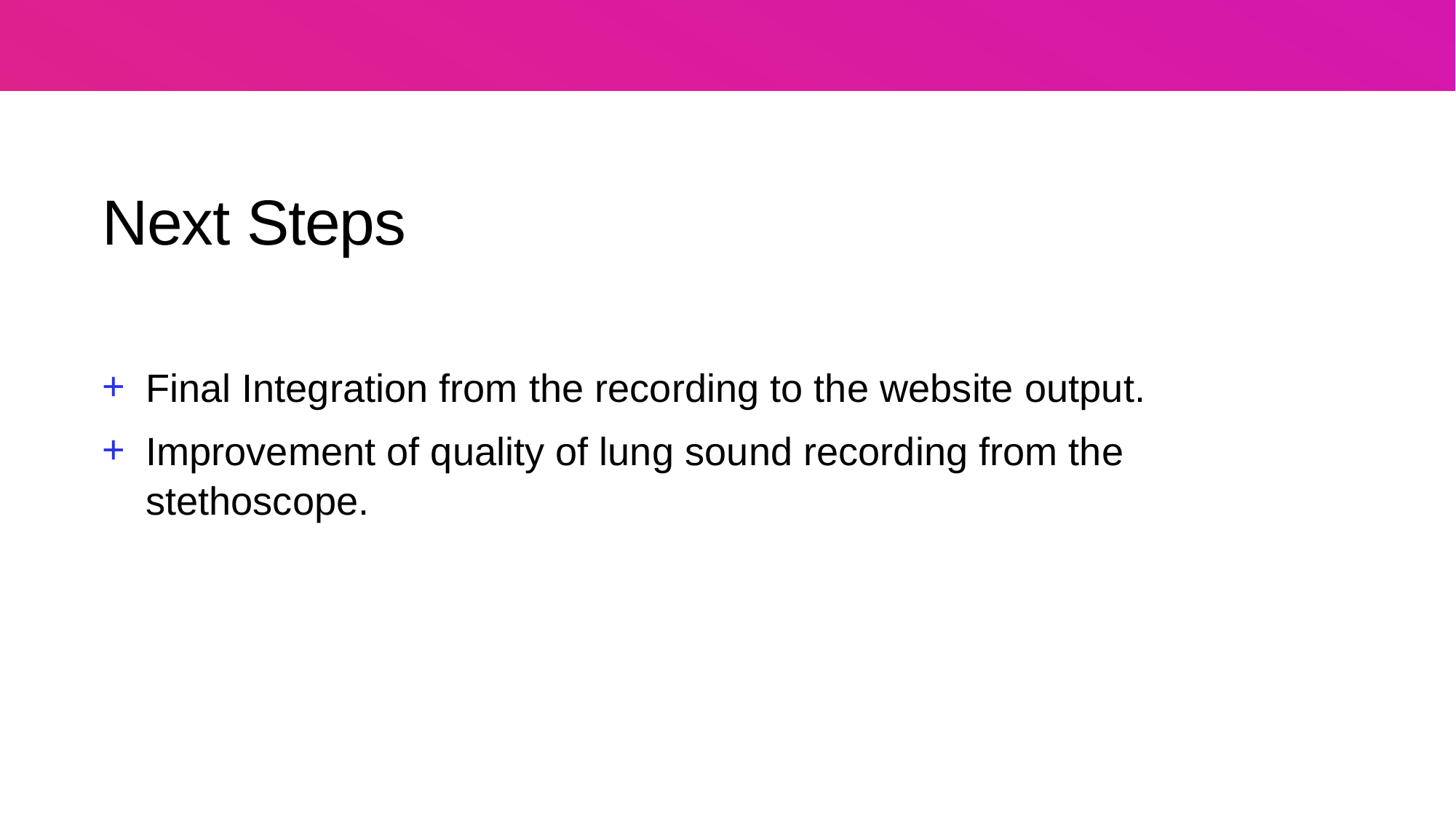

# Next Steps
Final Integration from the recording to the website output.
Improvement of quality of lung sound recording from the stethoscope.